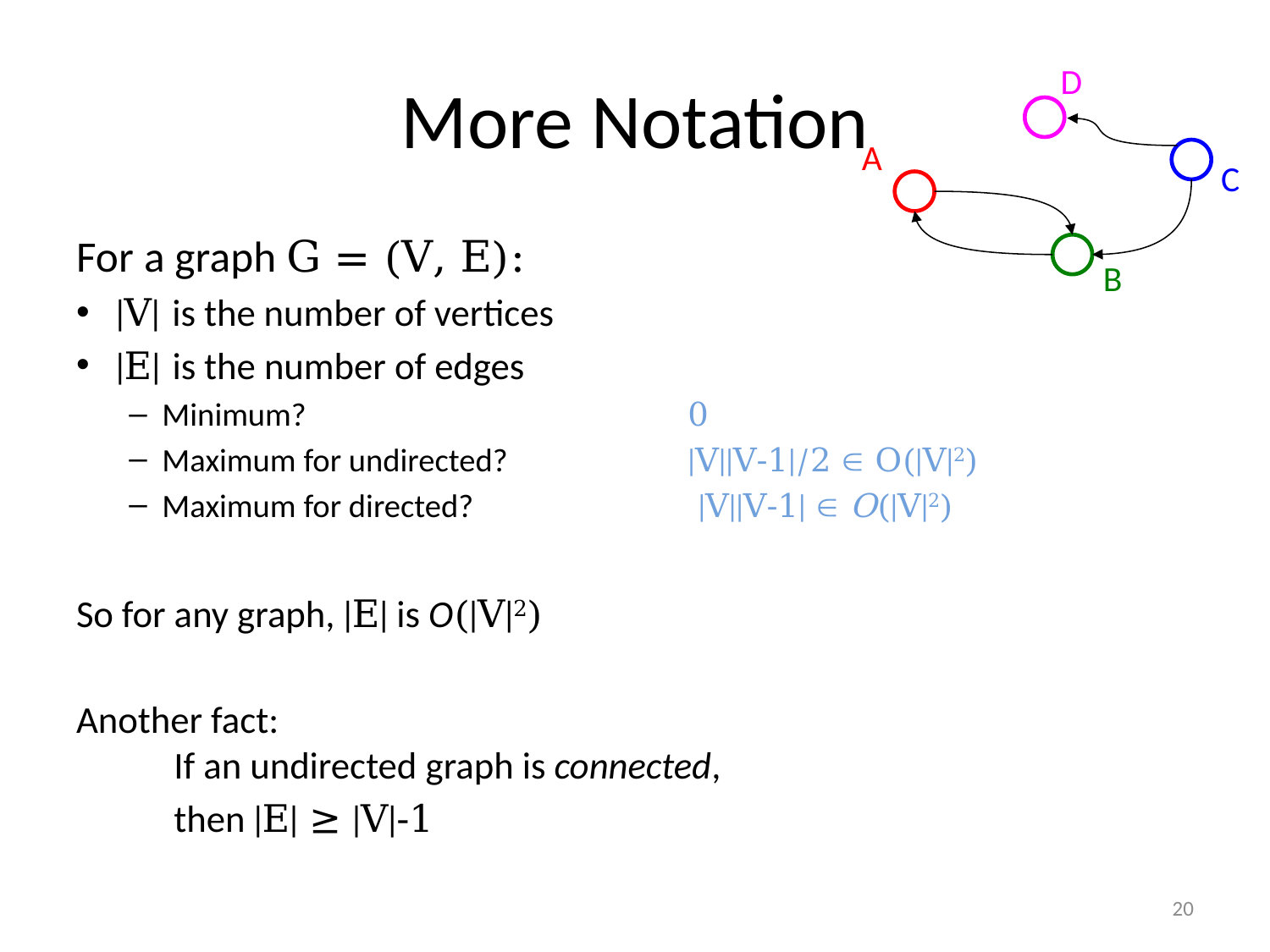

# More Notation
D

A

C

B
For a graph G = (V, E):
|V| is the number of vertices
|E| is the number of edges
Minimum?	0
Maximum for undirected?	|V||V-1|/2 ∈ O(|V|2)
Maximum for directed?	 |V||V-1| ∈ O(|V|2)

So for any graph, |E| is O(|V|2)

Another fact:
	If an undirected graph is connected,
	then |E| ≥ |V|-1

20